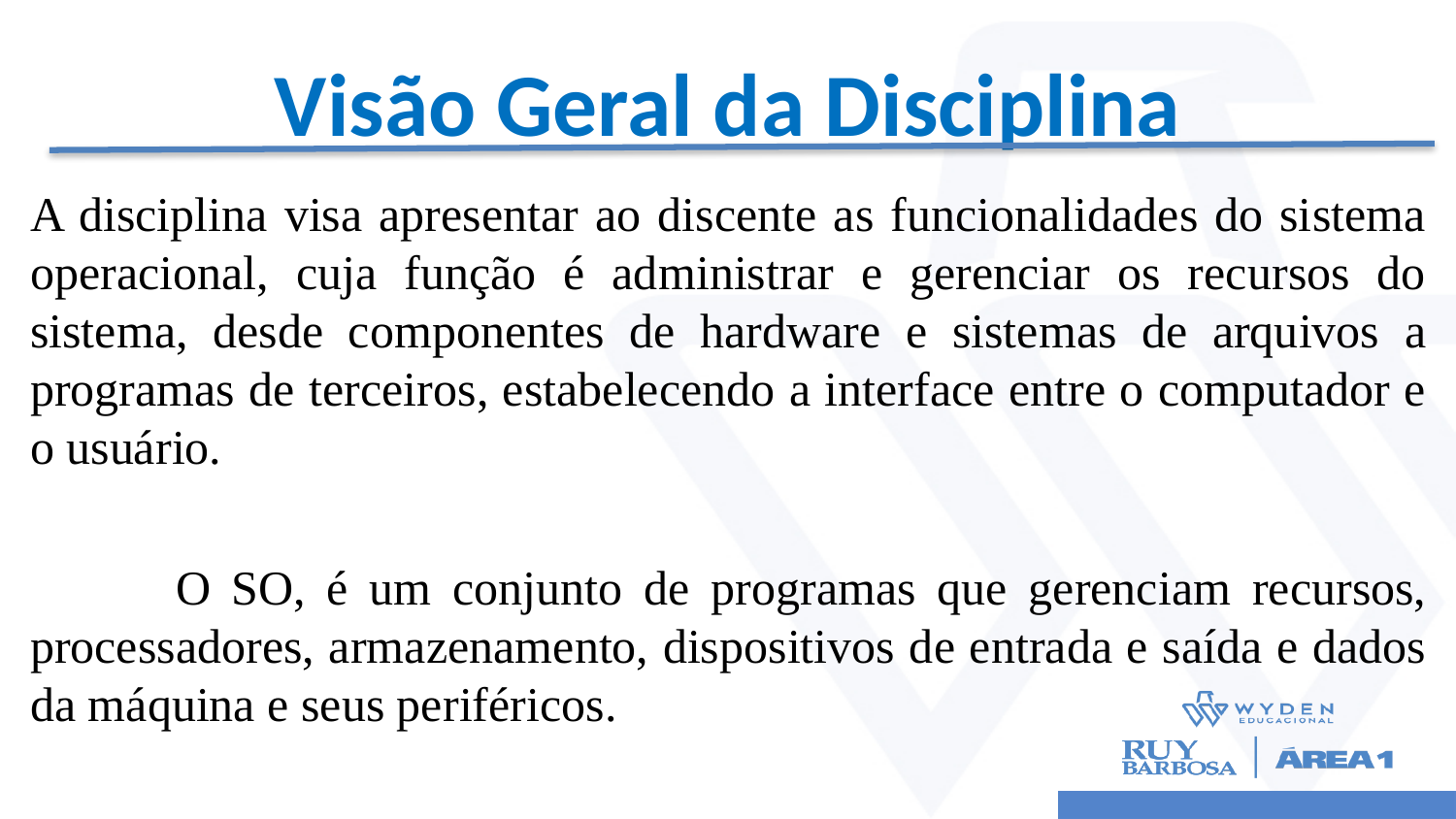

# Visão Geral da Disciplina
A disciplina visa apresentar ao discente as funcionalidades do sistema operacional, cuja função é administrar e gerenciar os recursos do sistema, desde componentes de hardware e sistemas de arquivos a programas de terceiros, estabelecendo a interface entre o computador e o usuário.

	O SO, é um conjunto de programas que gerenciam recursos, processadores, armazenamento, dispositivos de entrada e saída e dados da máquina e seus periféricos.